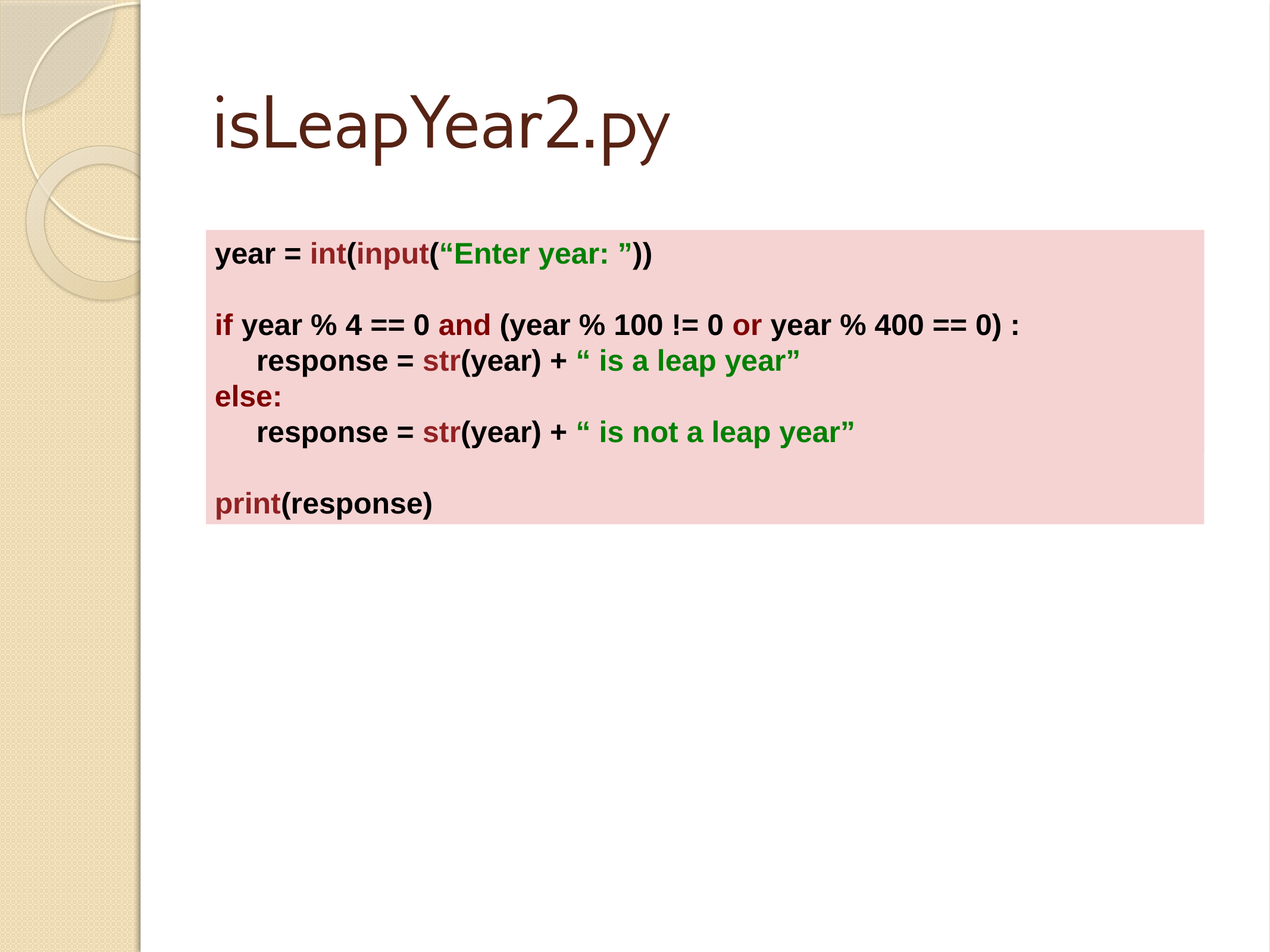

# isLeapYear2.py
year = int(input(“Enter year: ”))

if year % 4 == 0 and (year % 100 != 0 or year % 400 == 0) :
     response = “ is a leap year”

print(str(year) + response)
year = int(input(“Enter year: ”))

if year % 4 == 0 and (year % 100 != 0 or year % 400 == 0) :
     response = str(year) + “ is a leap year”
else:
     response = str(year) + “ is not a leap year”

print(response)